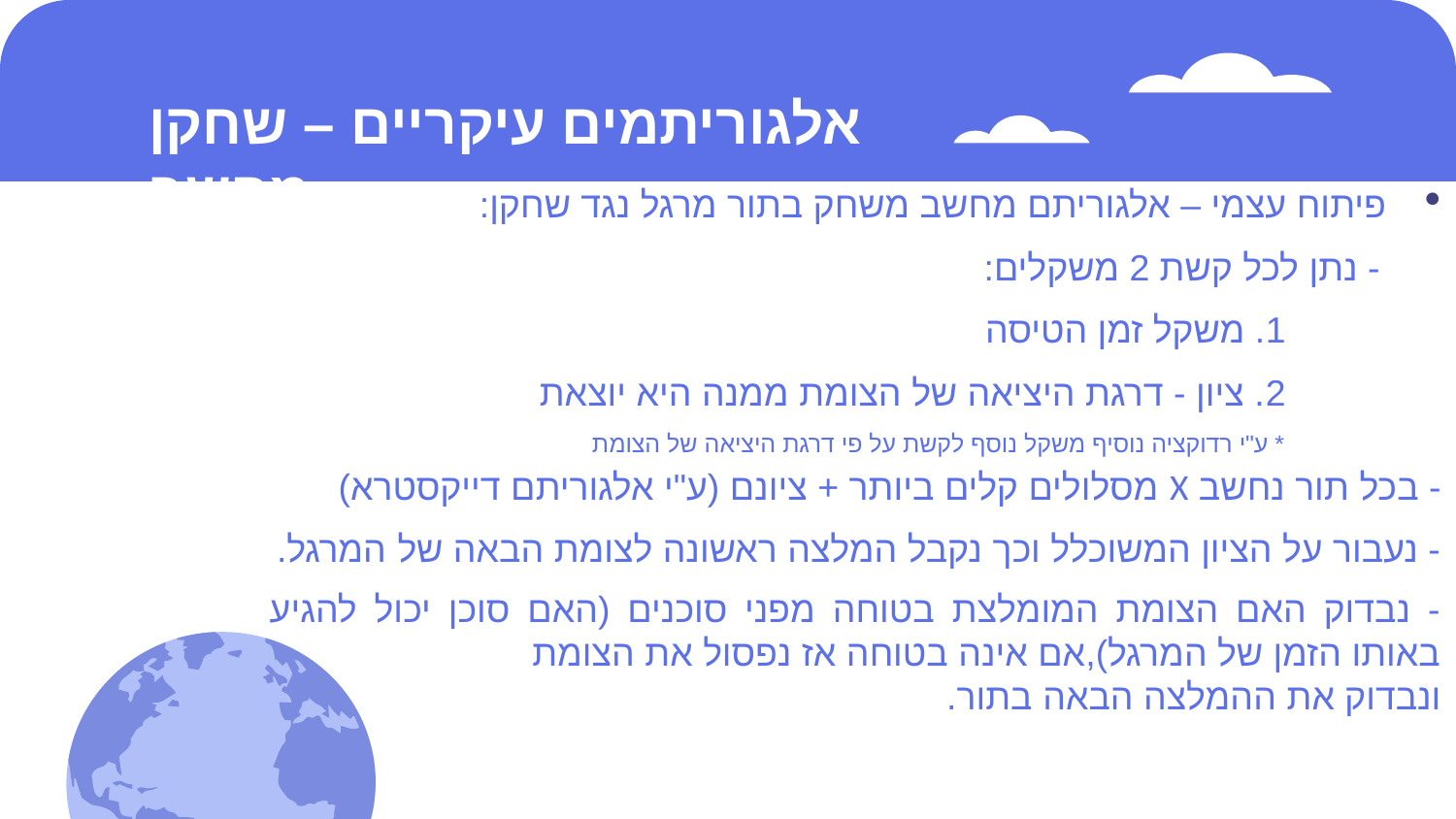

# אלגוריתמים עיקריים – שחקן מחשב
פיתוח עצמי – אלגוריתם מחשב משחק בתור מרגל נגד שחקן:
      	- נתן לכל קשת 2 משקלים:
	 	 1. משקל זמן הטיסה
		 2. ציון - דרגת היציאה של הצומת ממנה היא יוצאת
		 * ע"י רדוקציה נוסיף משקל נוסף לקשת על פי דרגת היציאה של הצומת
	- בכל תור נחשב X מסלולים קלים ביותר + ציונם (ע"י אלגוריתם דייקסטרא)
	- נעבור על הציון המשוכלל וכך נקבל המלצה ראשונה לצומת הבאה של 	המרגל.
	- נבדוק האם הצומת המומלצת בטוחה מפני סוכנים (האם סוכן יכול להגיע 	באותו הזמן של המרגל),אם אינה בטוחה אז נפסול את הצומת
	ונבדוק את ההמלצה הבאה בתור.